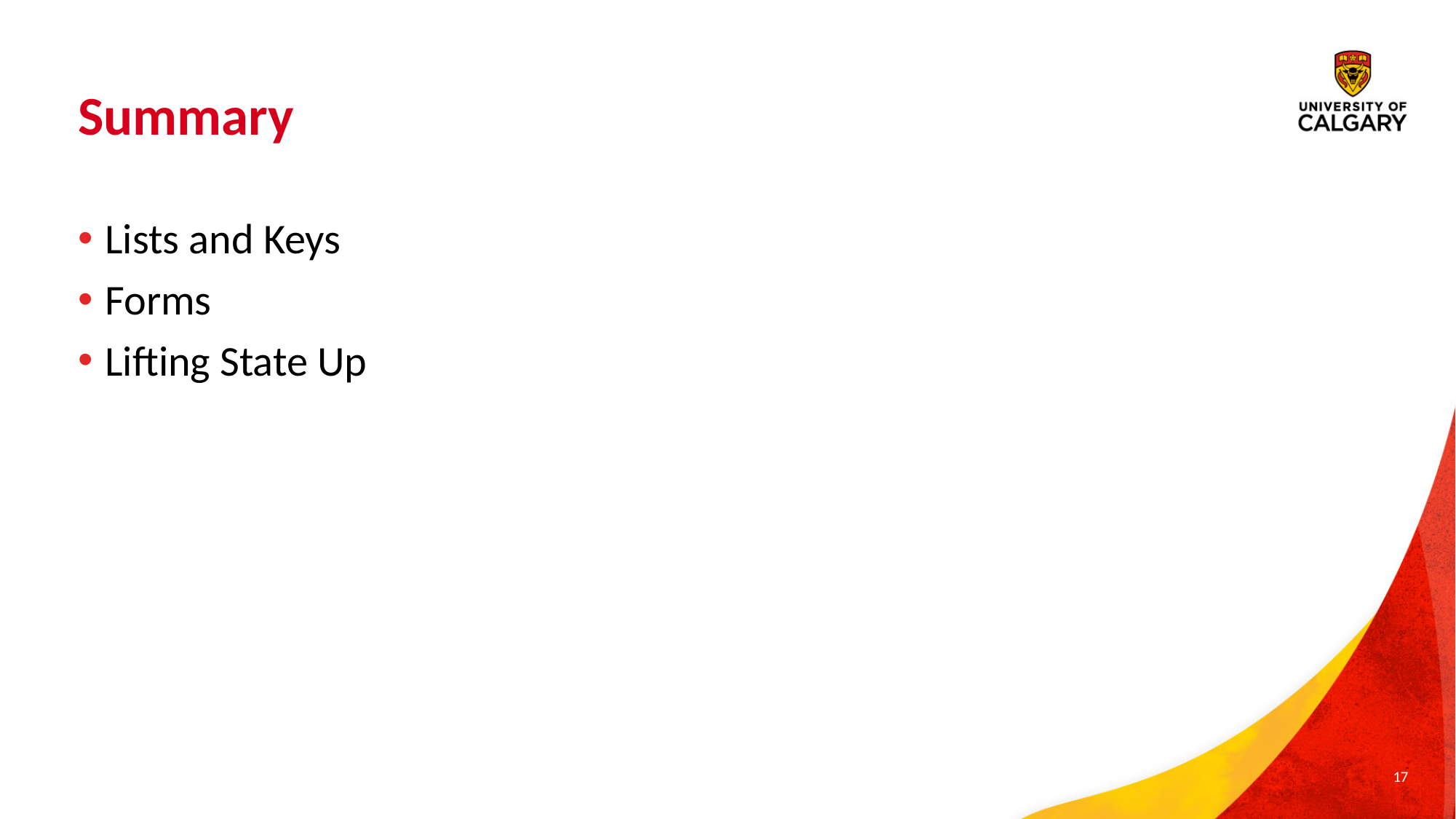

# Summary
Lists and Keys
Forms
Lifting State Up
17